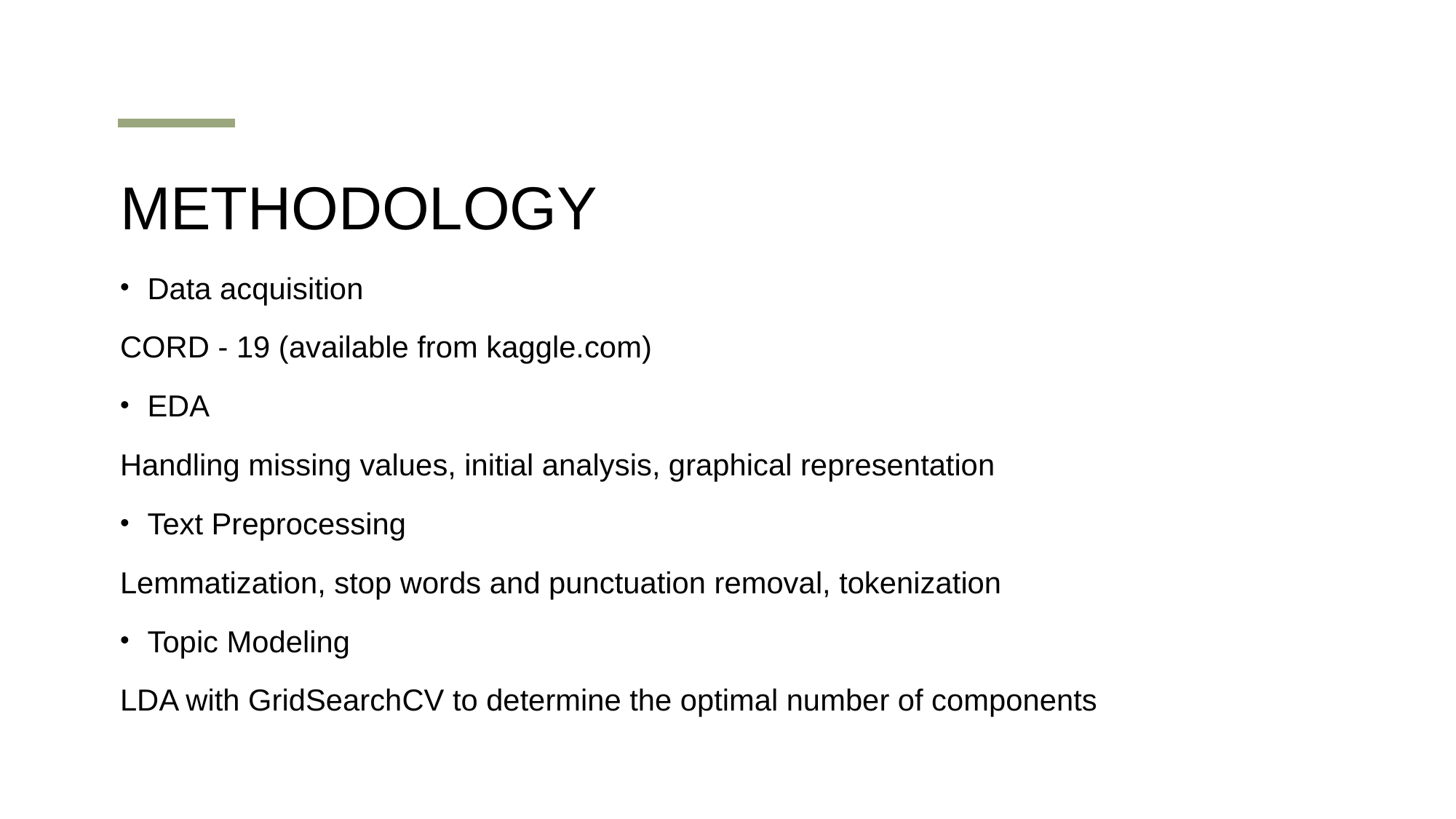

# METHODOLOGY
Data acquisition
CORD - 19 (available from kaggle.com)
EDA
Handling missing values, initial analysis, graphical representation
Text Preprocessing
Lemmatization, stop words and punctuation removal, tokenization
Topic Modeling
LDA with GridSearchCV to determine the optimal number of components